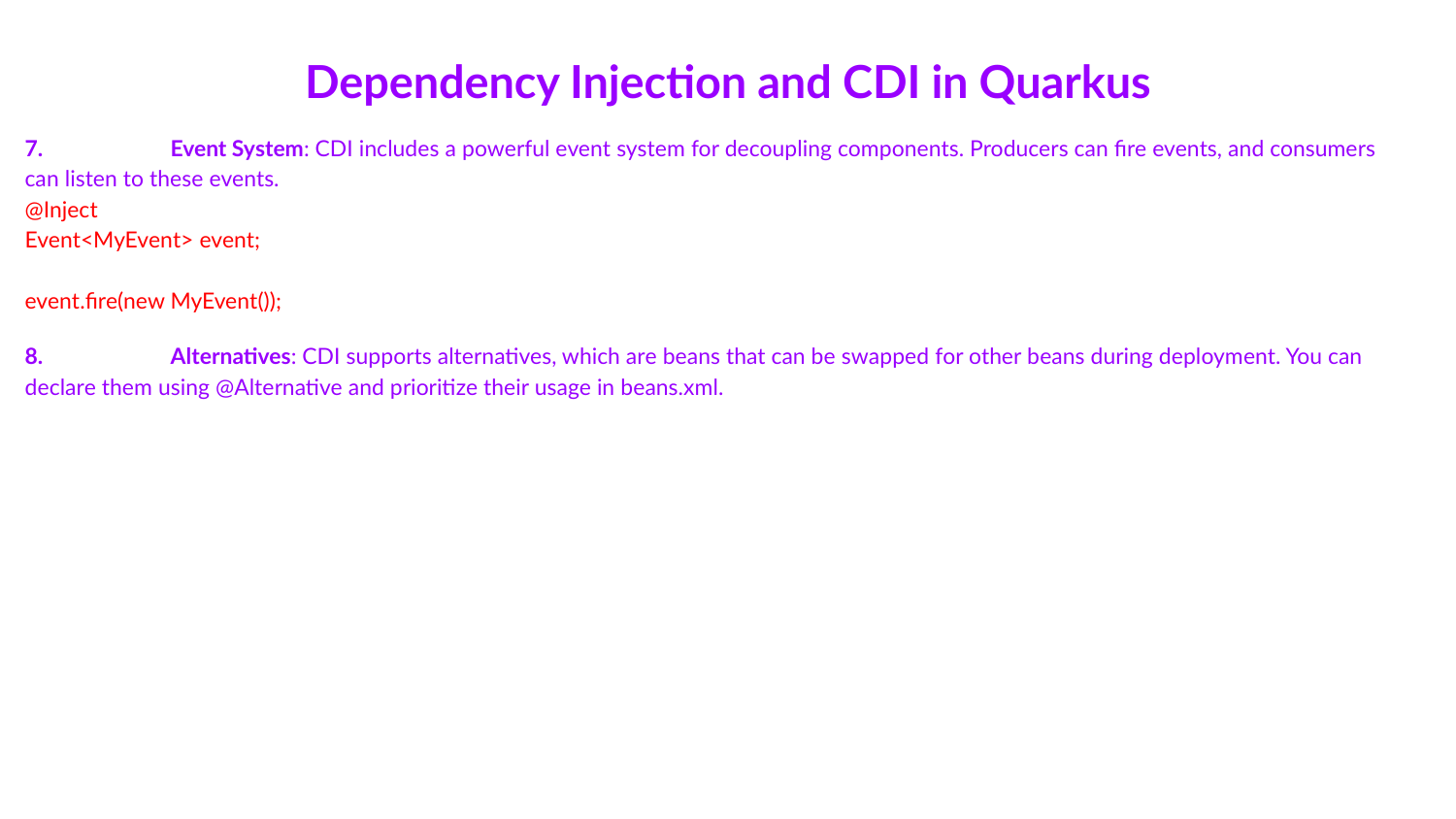

# Dependency Injection and CDI in Quarkus
7.	Event System: CDI includes a powerful event system for decoupling components. Producers can fire events, and consumers can listen to these events.
@Inject
Event<MyEvent> event;

event.fire(new MyEvent());
8.	Alternatives: CDI supports alternatives, which are beans that can be swapped for other beans during deployment. You can declare them using @Alternative and prioritize their usage in beans.xml.